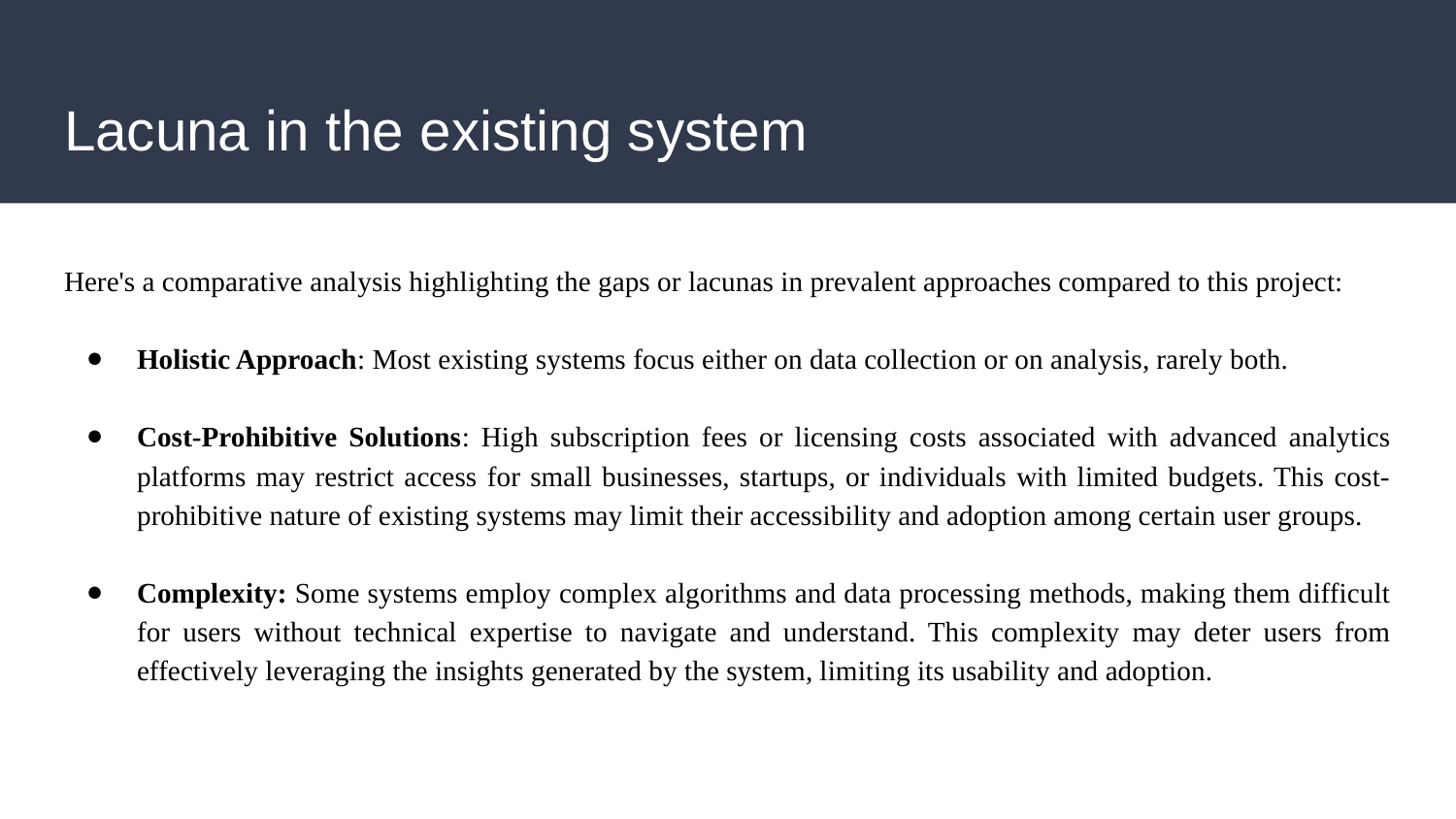

# Lacuna in the existing system
Here's a comparative analysis highlighting the gaps or lacunas in prevalent approaches compared to this project:

Holistic Approach: Most existing systems focus either on data collection or on analysis, rarely both.

Cost-Prohibitive Solutions: High subscription fees or licensing costs associated with advanced analytics platforms may restrict access for small businesses, startups, or individuals with limited budgets. This cost-prohibitive nature of existing systems may limit their accessibility and adoption among certain user groups.

Complexity: Some systems employ complex algorithms and data processing methods, making them difficult for users without technical expertise to navigate and understand. This complexity may deter users from effectively leveraging the insights generated by the system, limiting its usability and adoption.